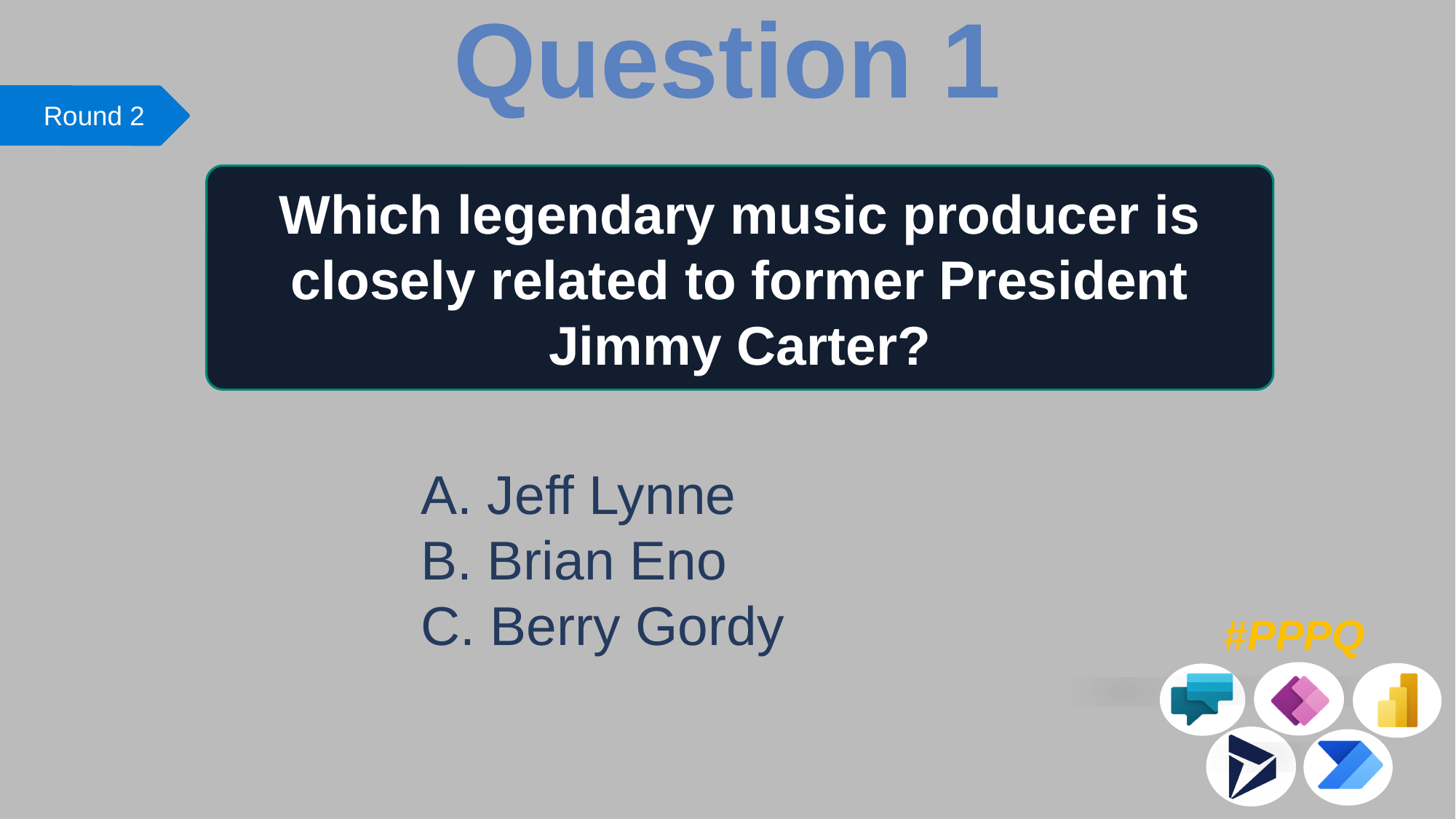

Question 1
Which legendary music producer is closely related to former President Jimmy Carter?
 Jeff Lynne
 Brian Eno
 Berry Gordy